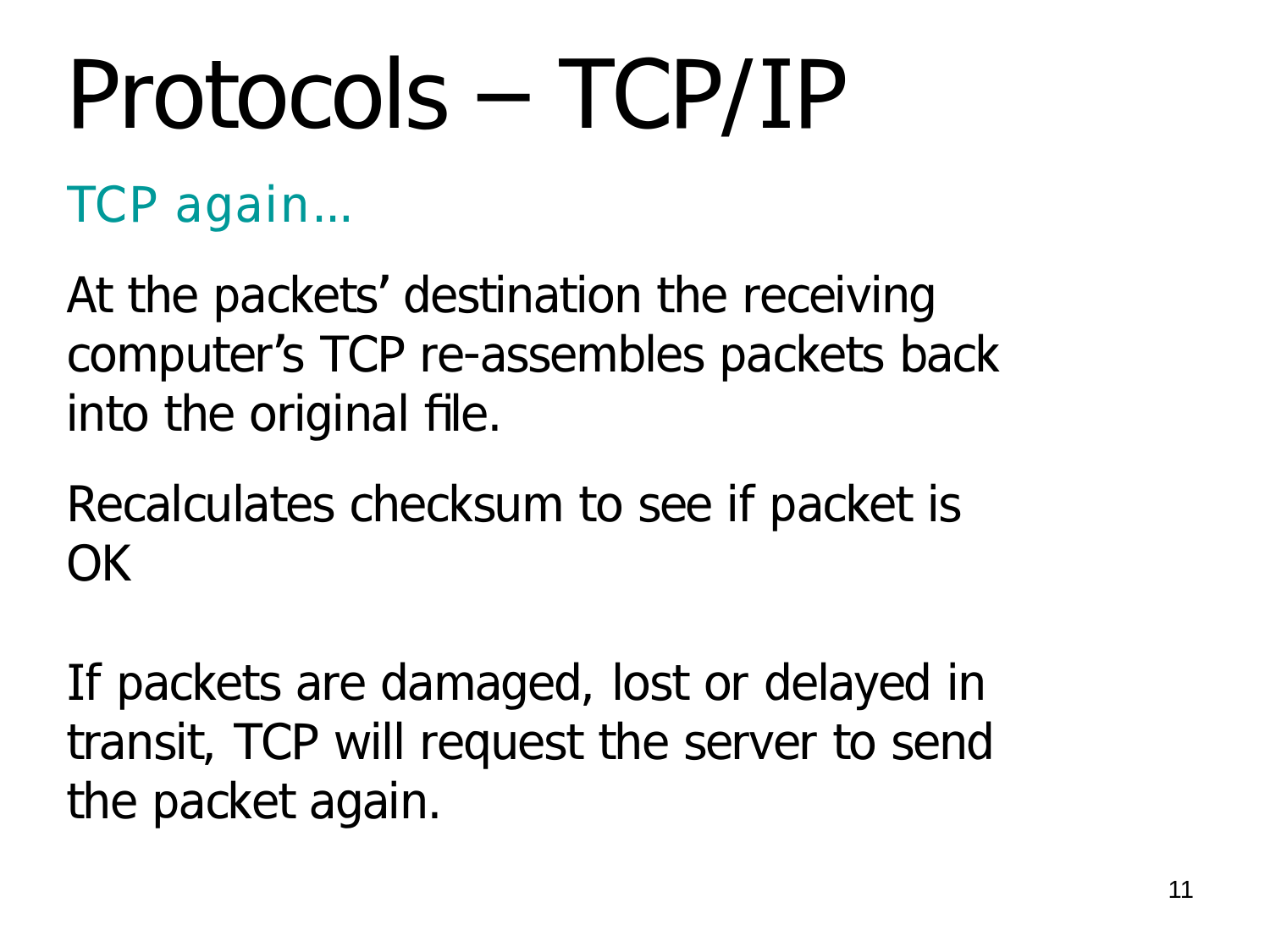

Protocols – TCP/IP
TCP again…
At the packets’ destination the receiving computer’s TCP re-assembles packets back into the original file.
Recalculates checksum to see if packet is OK

If packets are damaged, lost or delayed in transit, TCP will request the server to send the packet again.
11